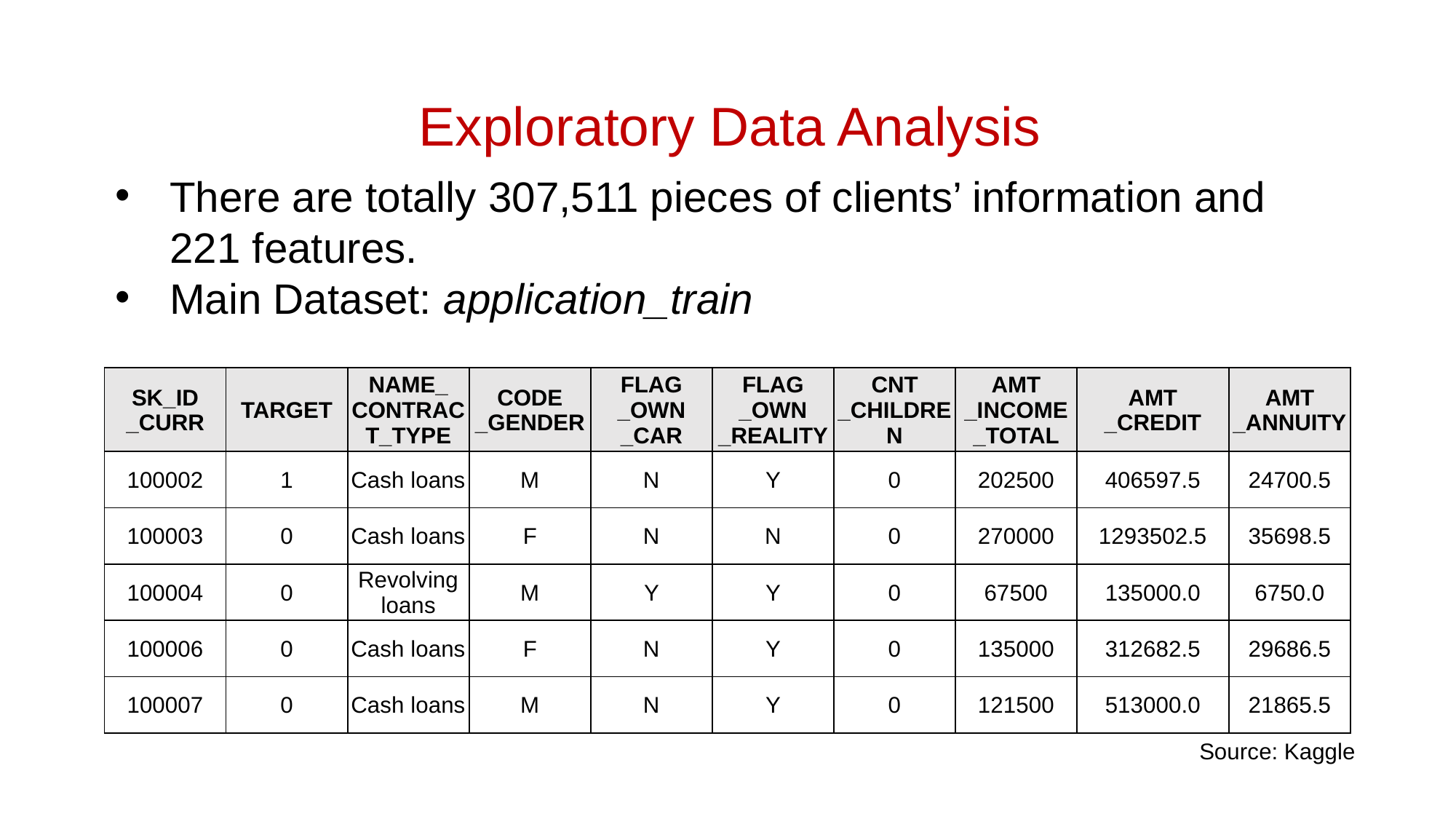

Exploratory Data Analysis
There are totally 307,511 pieces of clients’ information and 221 features.
Main Dataset: application_train
| SK\_ID \_CURR | TARGET | NAME\_ CONTRACT\_TYPE | CODE \_GENDER | FLAG \_OWN \_CAR | FLAG \_OWN \_REALITY | CNT \_CHILDREN | AMT \_INCOME \_TOTAL | AMT \_CREDIT | AMT \_ANNUITY |
| --- | --- | --- | --- | --- | --- | --- | --- | --- | --- |
| 100002 | 1 | Cash loans | M | N | Y | 0 | 202500 | 406597.5 | 24700.5 |
| 100003 | 0 | Cash loans | F | N | N | 0 | 270000 | 1293502.5 | 35698.5 |
| 100004 | 0 | Revolving loans | M | Y | Y | 0 | 67500 | 135000.0 | 6750.0 |
| 100006 | 0 | Cash loans | F | N | Y | 0 | 135000 | 312682.5 | 29686.5 |
| 100007 | 0 | Cash loans | M | N | Y | 0 | 121500 | 513000.0 | 21865.5 |
Source: Kaggle